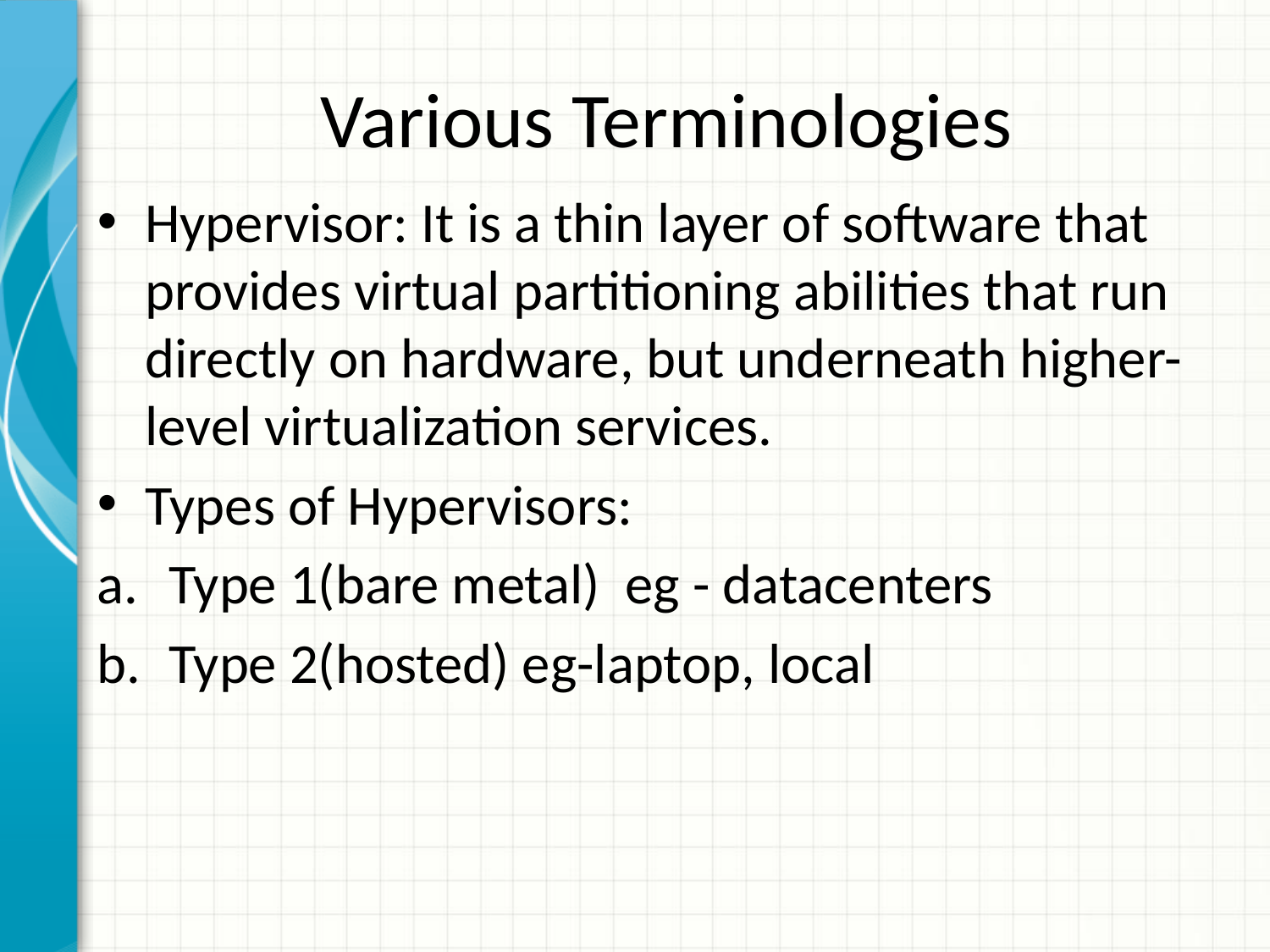

# Various Terminologies
Hypervisor: It is a thin layer of software that provides virtual partitioning abilities that run directly on hardware, but underneath higher-level virtualization services.
Types of Hypervisors:
Type 1(bare metal)  eg - datacenters
Type 2(hosted) eg-laptop, local